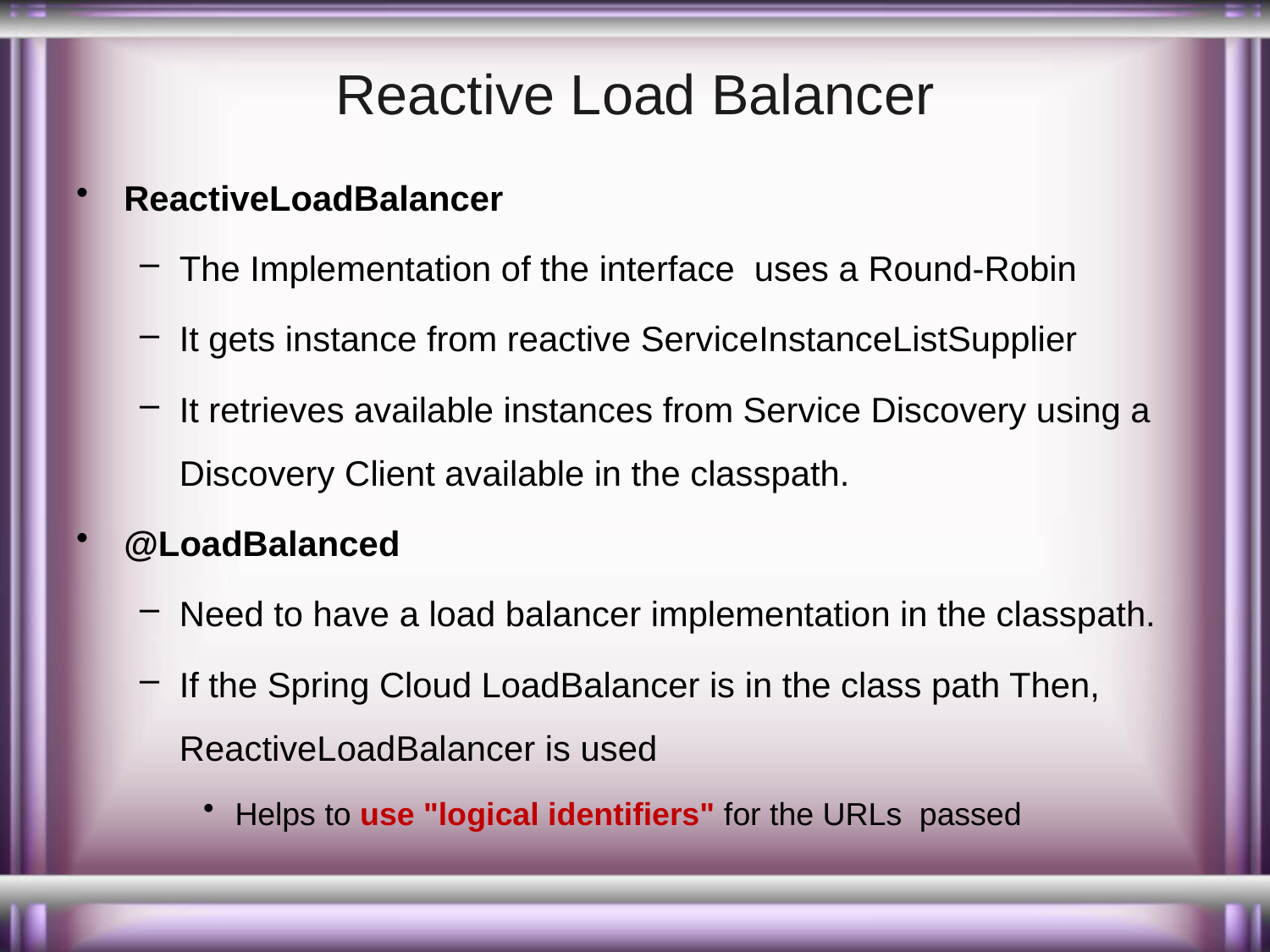

# Reactive Load Balancer
ReactiveLoadBalancer
The Implementation of the interface  uses a Round-Robin
It gets instance from reactive ServiceInstanceListSupplier
It retrieves available instances from Service Discovery using a Discovery Client available in the classpath.
@LoadBalanced
Need to have a load balancer implementation in the classpath.
If the Spring Cloud LoadBalancer is in the class path Then, ReactiveLoadBalancer is used
Helps to use "logical identifiers" for the URLs  passed